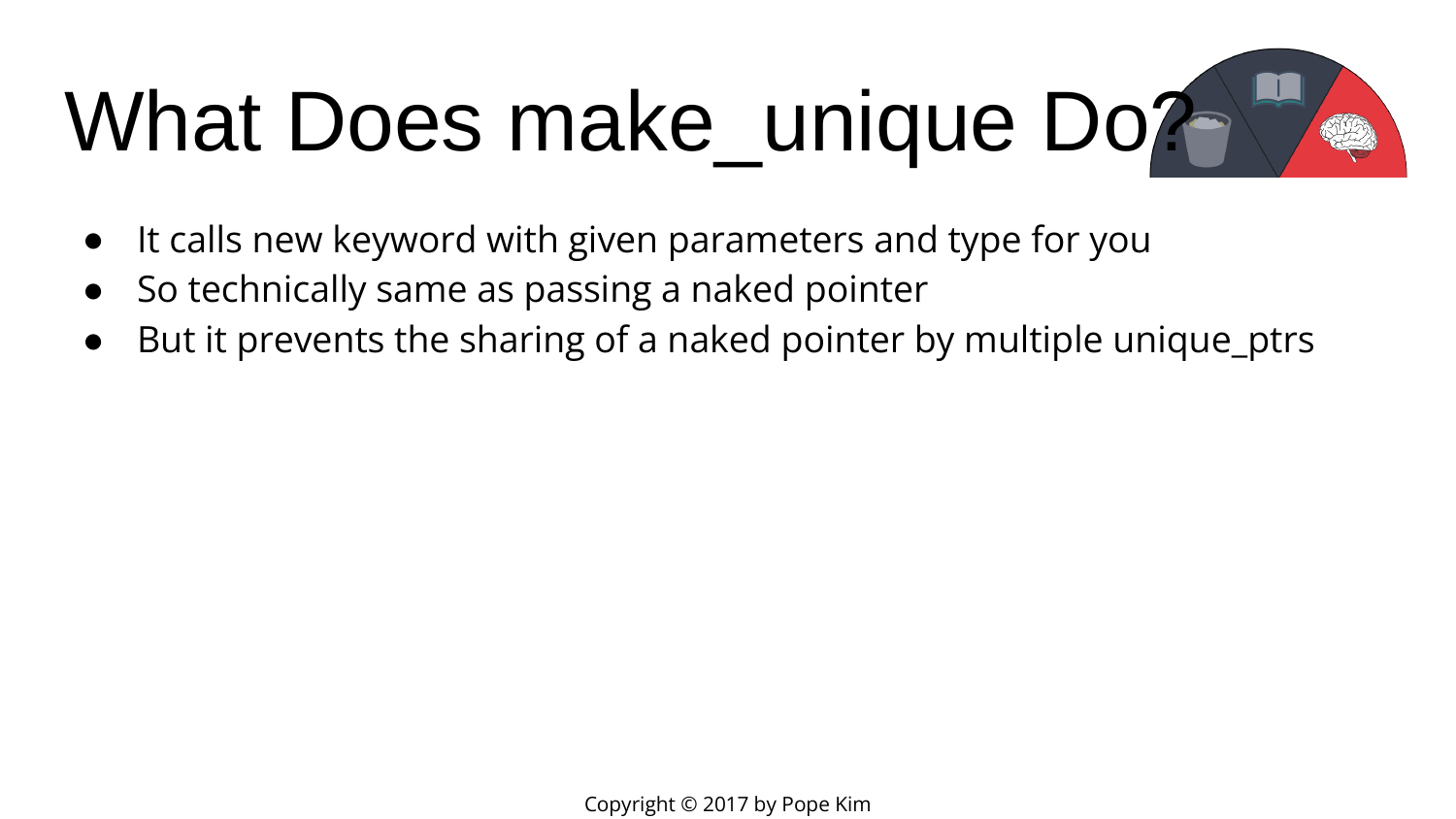

# What Does make_unique Do?
It calls new keyword with given parameters and type for you
So technically same as passing a naked pointer
But it prevents the sharing of a naked pointer by multiple unique_ptrs